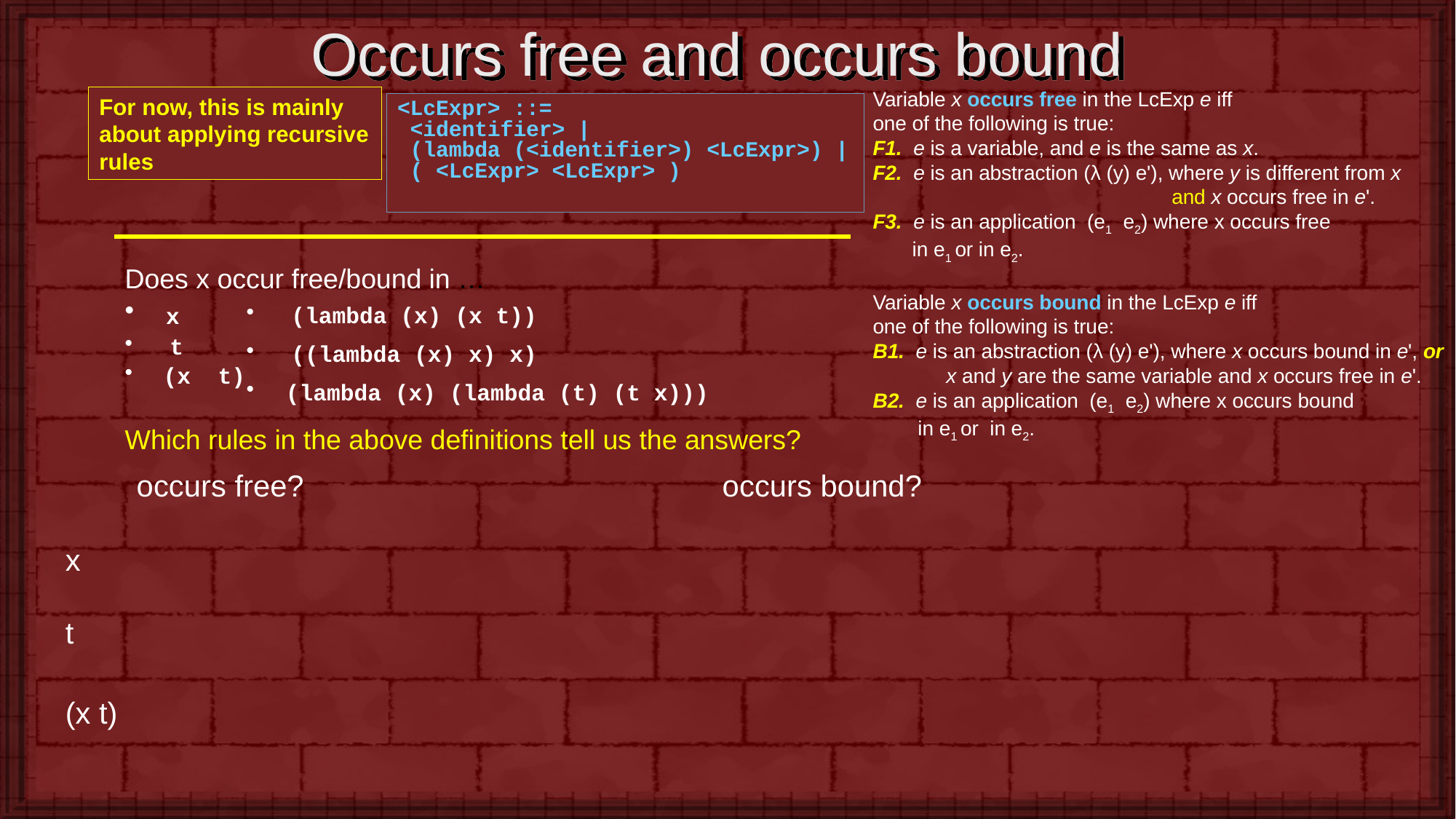

# Occurs free and occurs bound
Variable x occurs free in the LcExp e iff
one of the following is true:
F1.  e is a variable, and e is the same as x.
F2.  e is an abstraction (λ (y) e'), where y is different from x
                                                     and x occurs free in e'.
F3.  e is an application  (e1  e2) where x occurs free
       in e1 or in e2.
Variable x occurs bound in the LcExp e iff
one of the following is true:
B1.  e is an abstraction (λ (y) e'), where x occurs bound in e', or
             x and y are the same variable and x occurs free in e'.
B2.  e is an application  (e1  e2) where x occurs bound
        in e1 or  in e2.

For now, this is mainly about applying recursive rules
<LcExpr> ::=
 <identifier> |
 (lambda (<identifier>) <LcExpr>) |
 ( <LcExpr> <LcExpr> )

Does x occur free/bound in …
  x
   t
  (x  t)
   (lambda (x) (x t))
   ((lambda (x) x) x)
 (lambda (x) (lambda (t) (t x)))
Which rules in the above definitions tell us the answers?
       occurs free?                                                  occurs bound?

x

t

(x t)